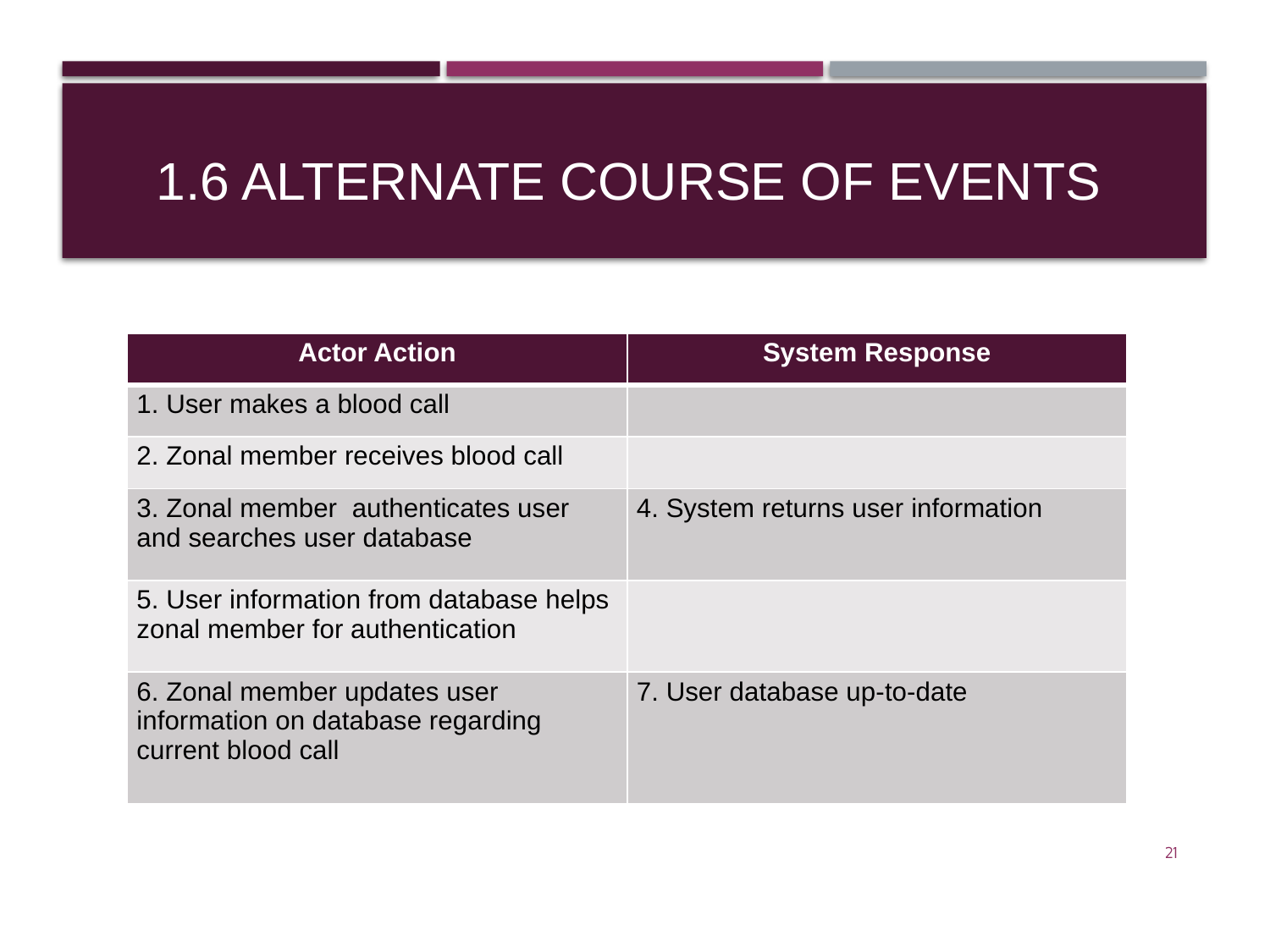

# 1.6 Alternate Course of Events
| Actor Action | System Response |
| --- | --- |
| 1. User makes a blood call |  |
| 2. Zonal member receives blood call |  |
| 3. Zonal member authenticates user and searches user database | 4. System returns user information |
| 5. User information from database helps zonal member for authentication |  |
| 6. Zonal member updates user information on database regarding current blood call | 7. User database up-to-date |
21